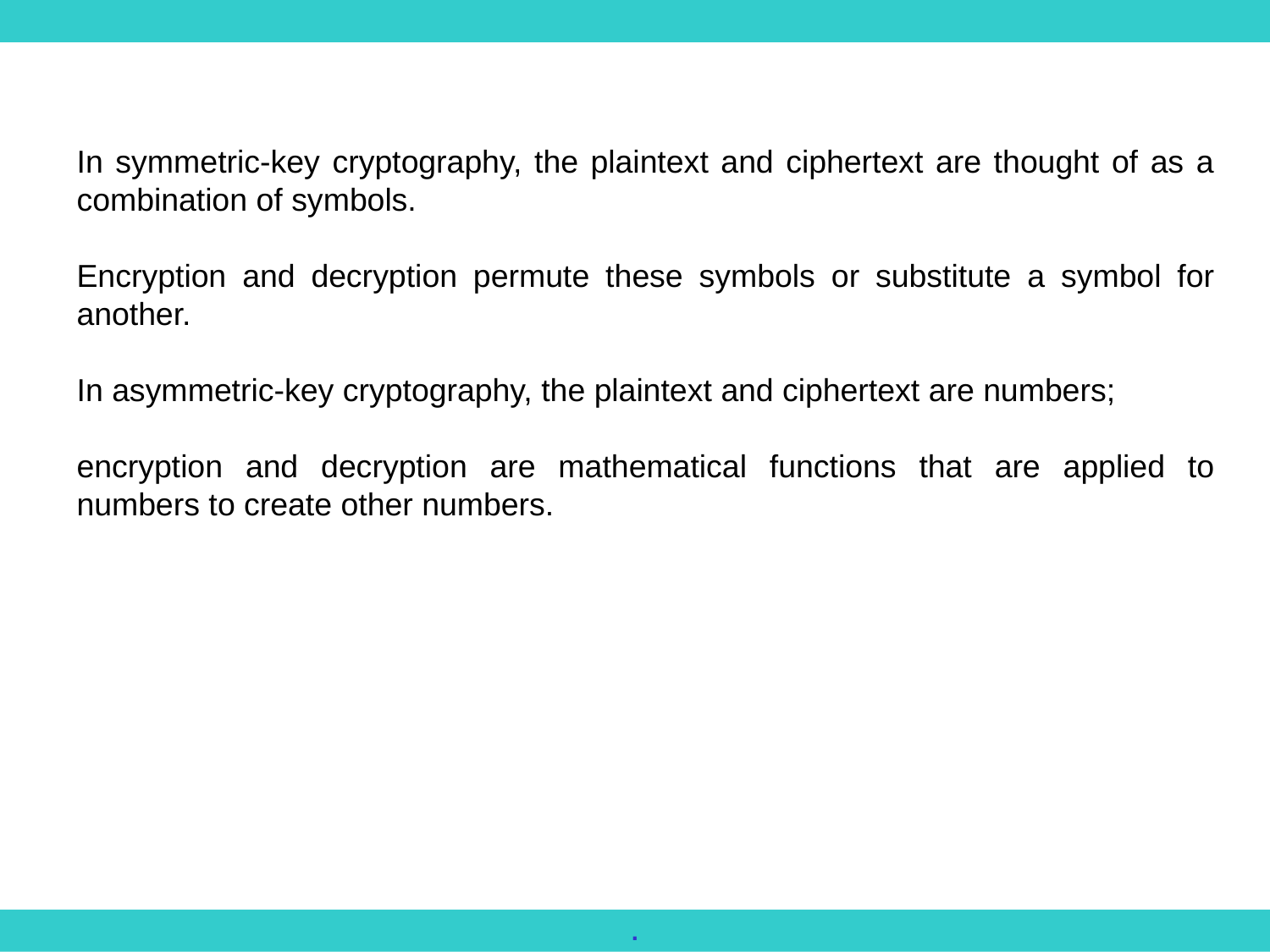

In symmetric-key cryptography, the plaintext and ciphertext are thought of as a combination of symbols.

Encryption and decryption permute these symbols or substitute a symbol for another.

In asymmetric-key cryptography, the plaintext and ciphertext are numbers;

encryption and decryption are mathematical functions that are applied to numbers to create other numbers.
.